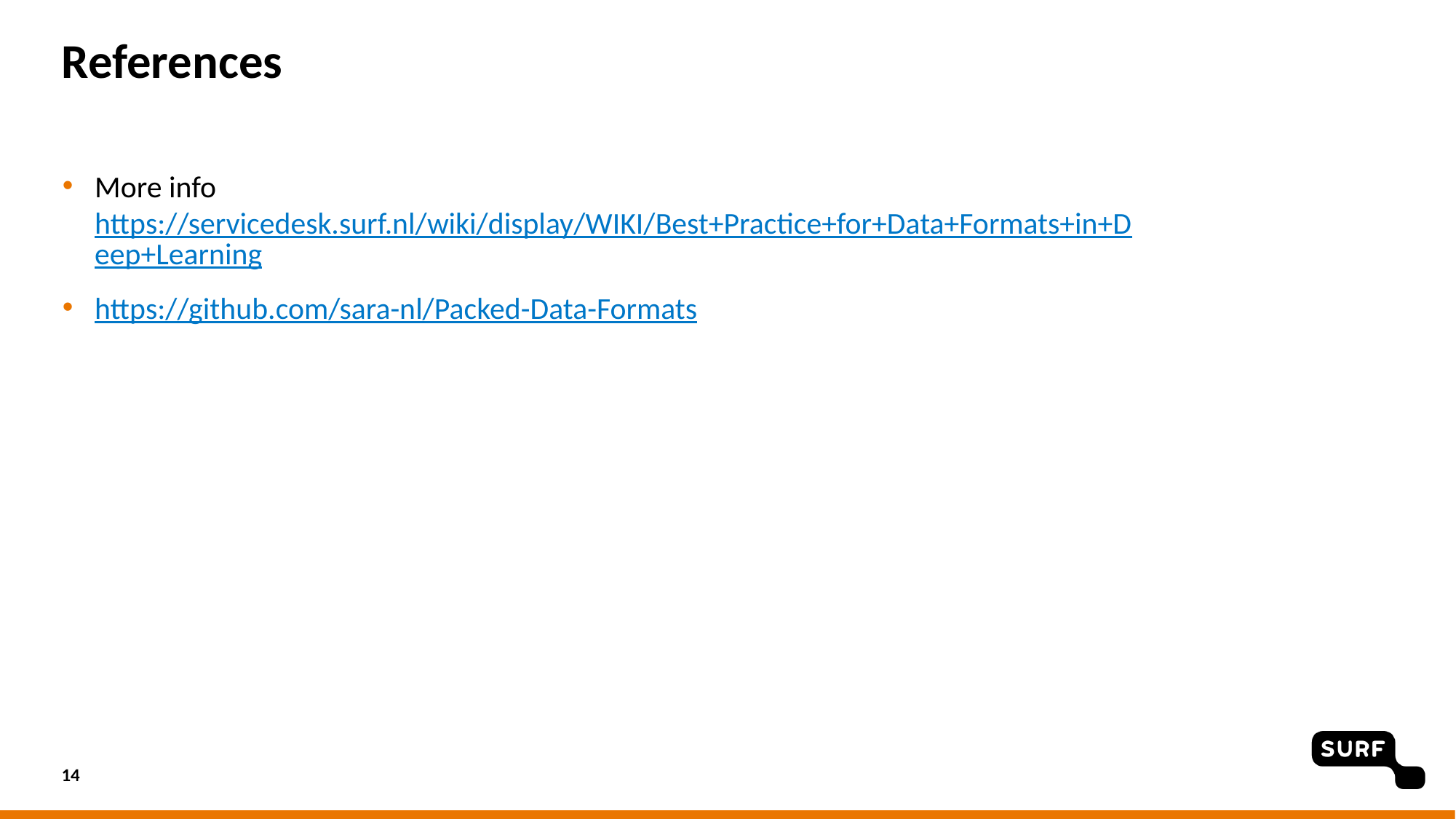

# References
More info https://servicedesk.surf.nl/wiki/display/WIKI/Best+Practice+for+Data+Formats+in+Deep+Learning
https://github.com/sara-nl/Packed-Data-Formats

14